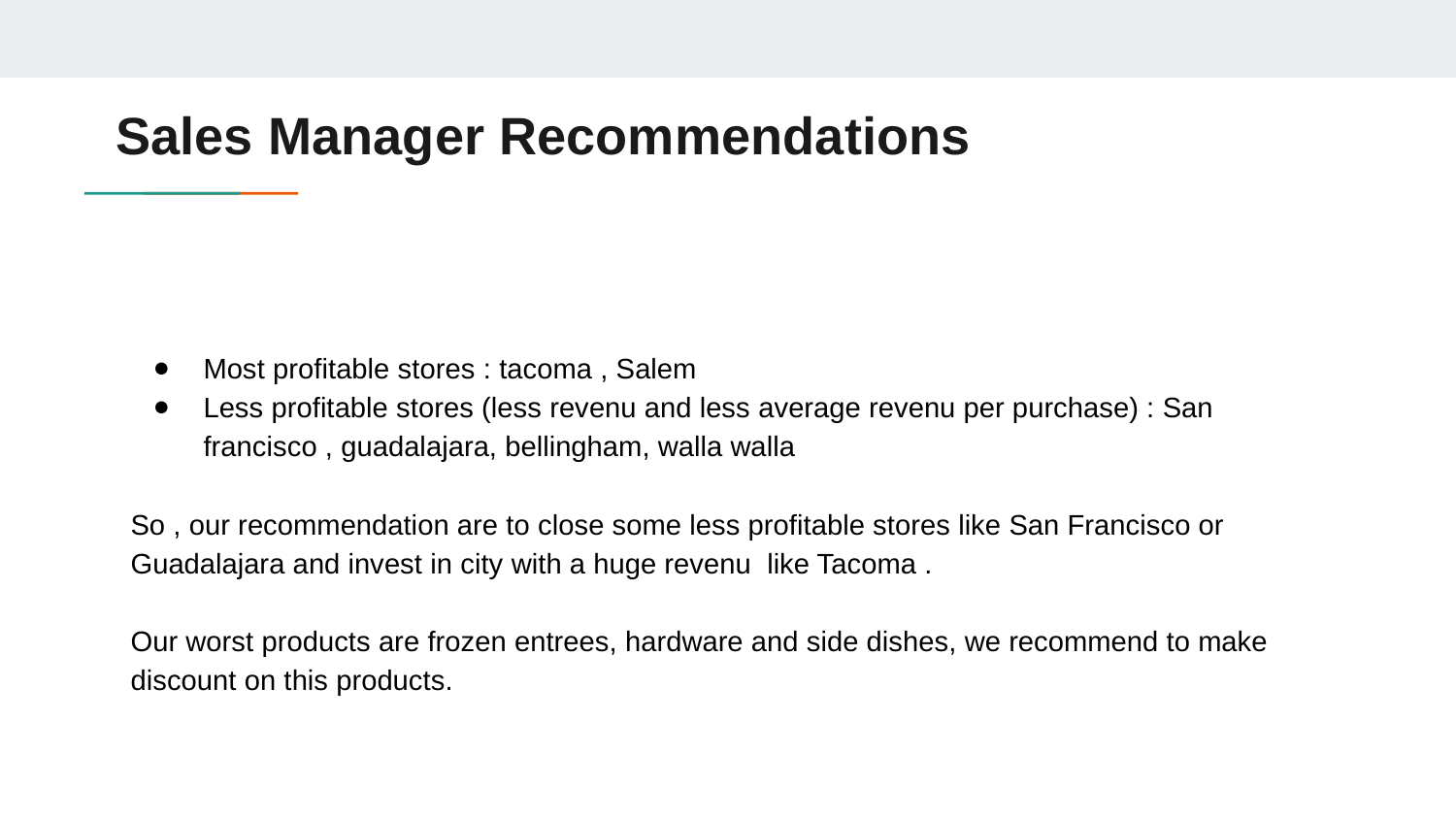

# Sales Manager Recommendations
Most profitable stores : tacoma , Salem
Less profitable stores (less revenu and less average revenu per purchase) : San francisco , guadalajara, bellingham, walla walla

So , our recommendation are to close some less profitable stores like San Francisco or Guadalajara and invest in city with a huge revenu  like Tacoma .

Our worst products are frozen entrees, hardware and side dishes, we recommend to make discount on this products.